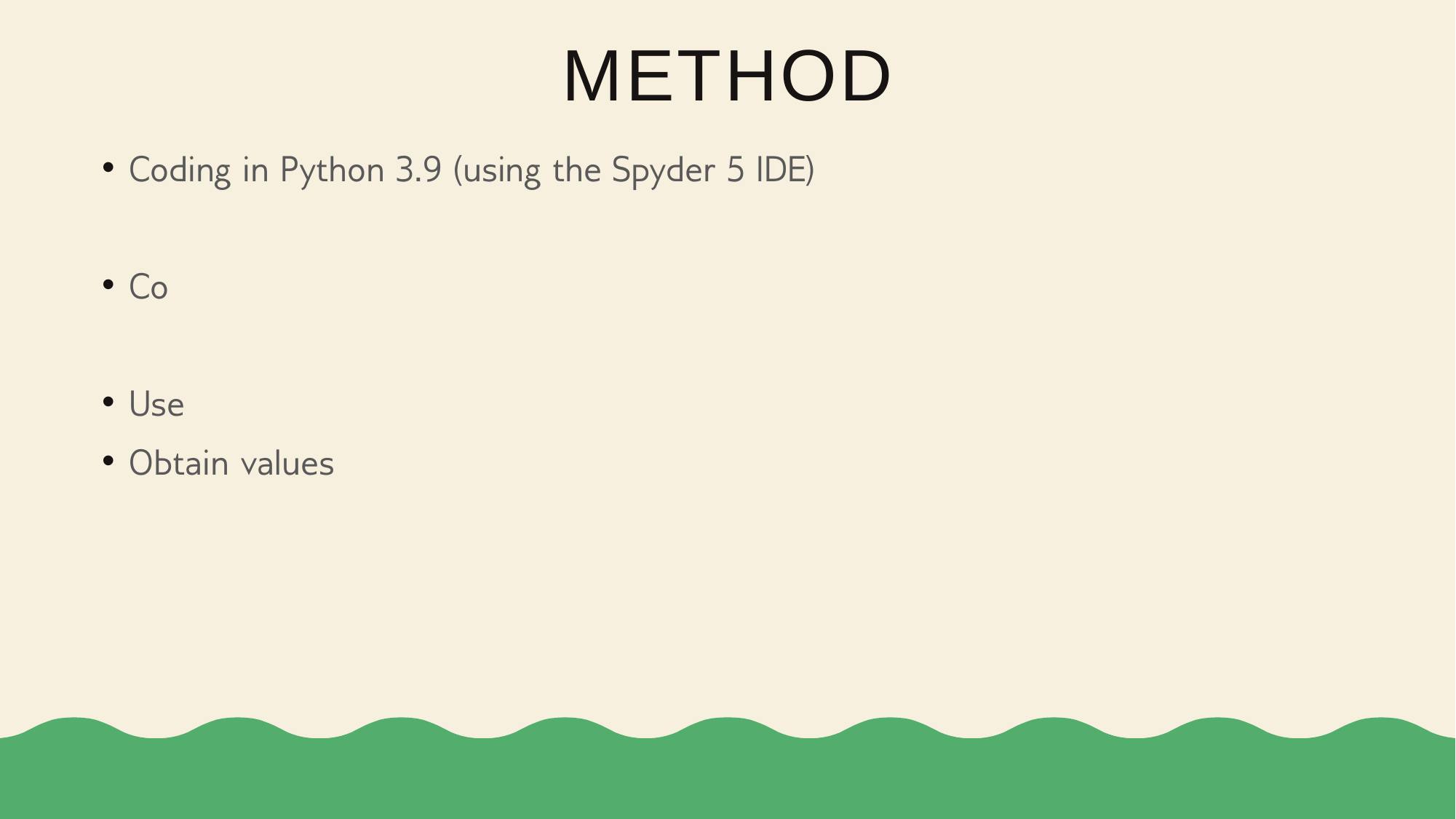

# Method

Coding in Python 3.9 (using the Spyder 5 IDE)

Co

Use
Obtain values